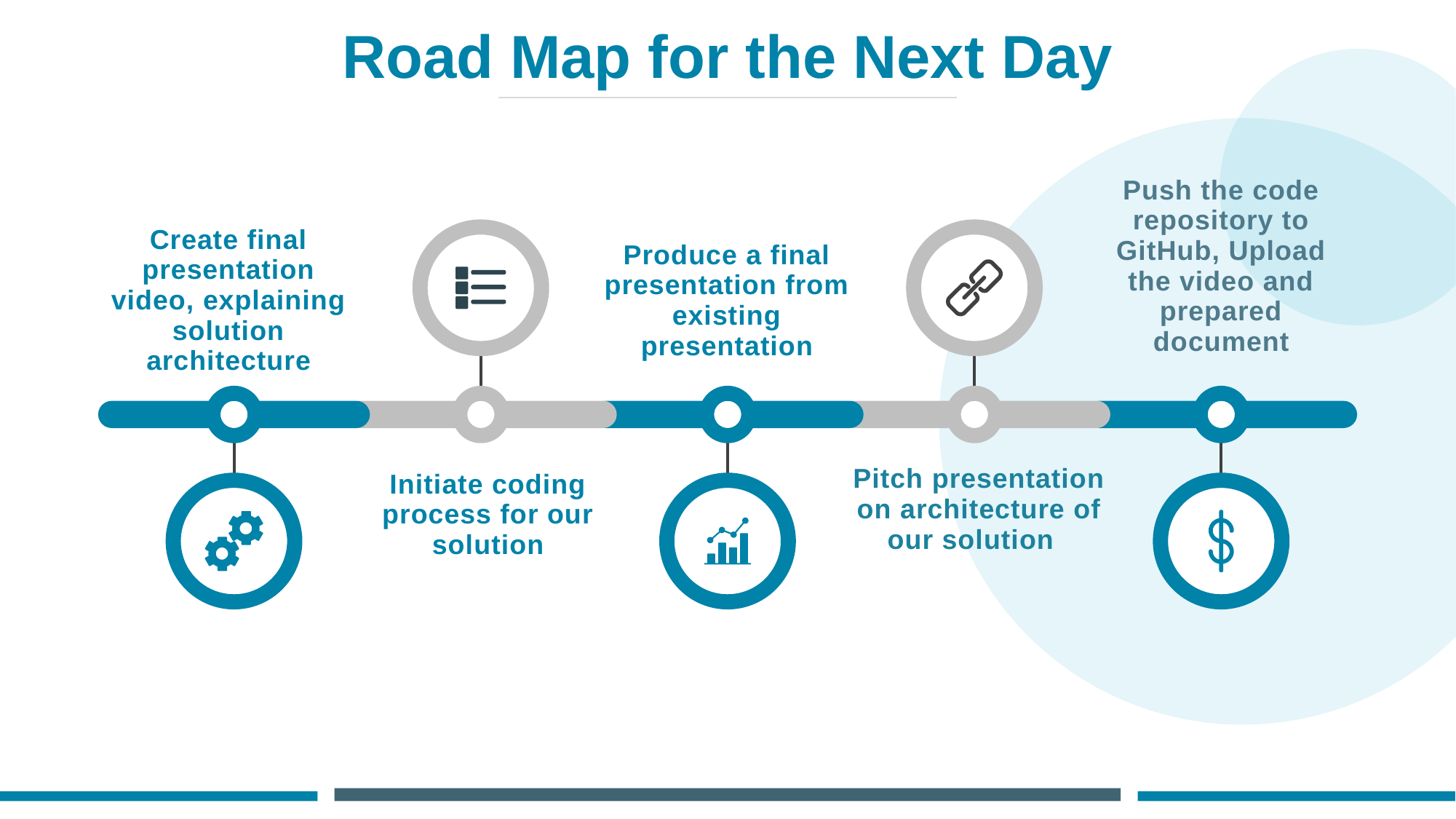

Road Map for the Next Day
Push the code repository to GitHub, Upload the video and prepared document
Create final presentation video, explaining solution architecture

Produce a final presentation from existing presentation

Pitch presentation on architecture of our solution

Initiate coding process for our solution